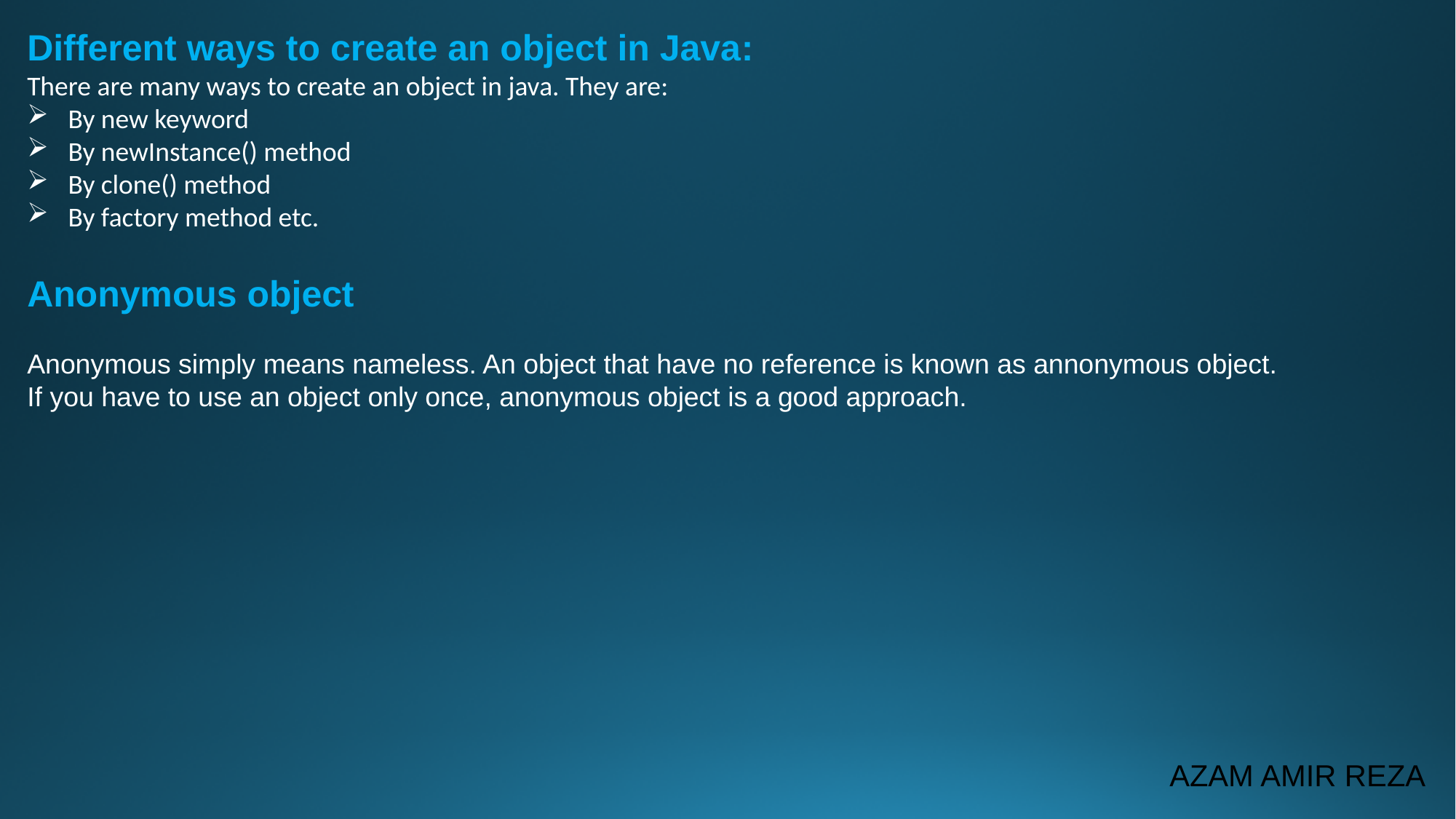

Different ways to create an object in Java:
There are many ways to create an object in java. They are:
By new keyword
By newInstance() method
By clone() method
By factory method etc.
Anonymous object

Anonymous simply means nameless. An object that have no reference is known as annonymous object.
If you have to use an object only once, anonymous object is a good approach.
AZAM AMIR REZA